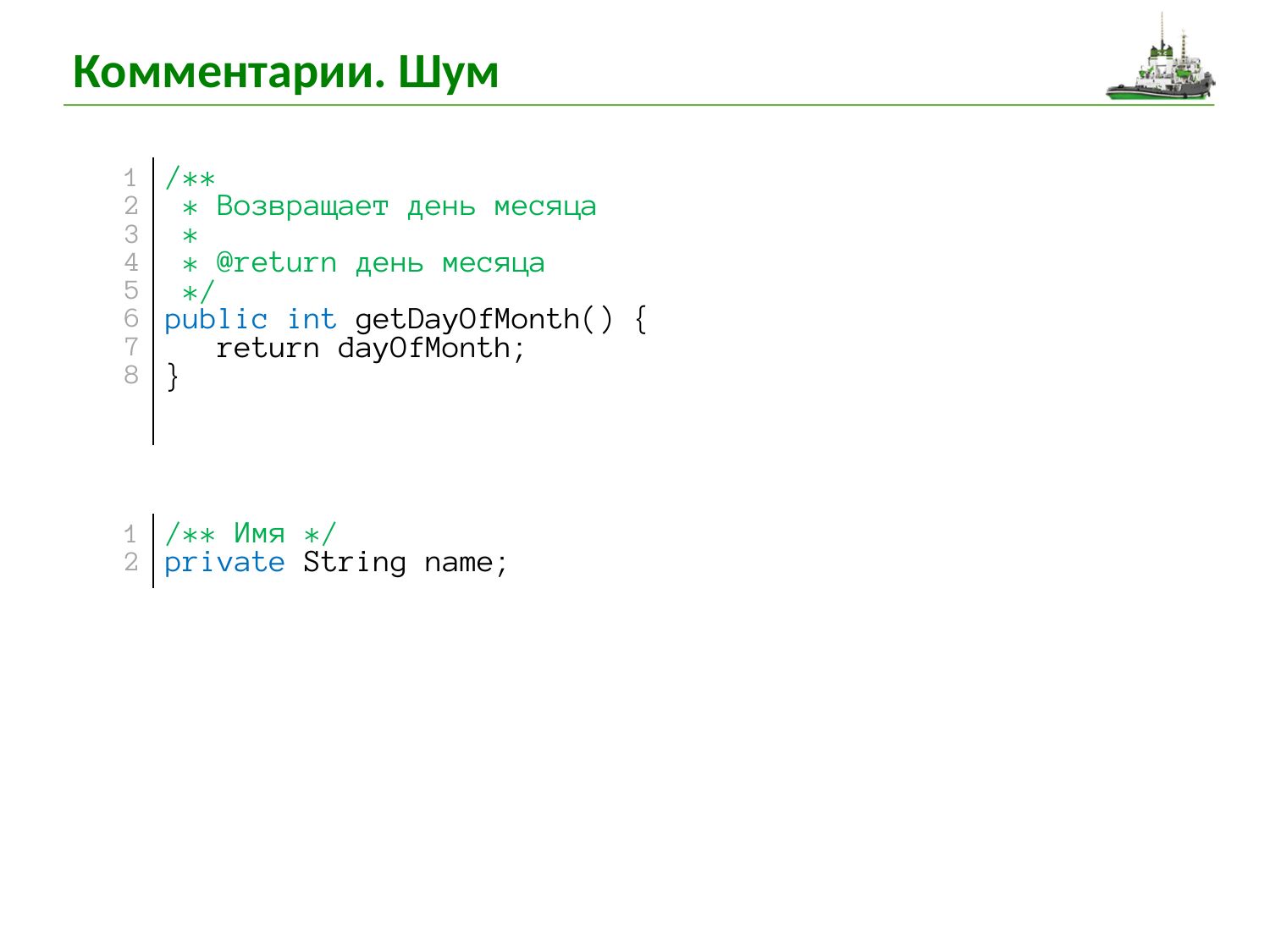

# Комментарии. Шум
| 1 2 3 4 5 6 7 8 | /\*\* \* Возвращает день месяца \* \* @return день месяца \*/ public int getDayOfMonth() { return dayOfMonth; } |
| --- | --- |
| 1 2 | /\*\* Имя \*/ private String name; |
| --- | --- |